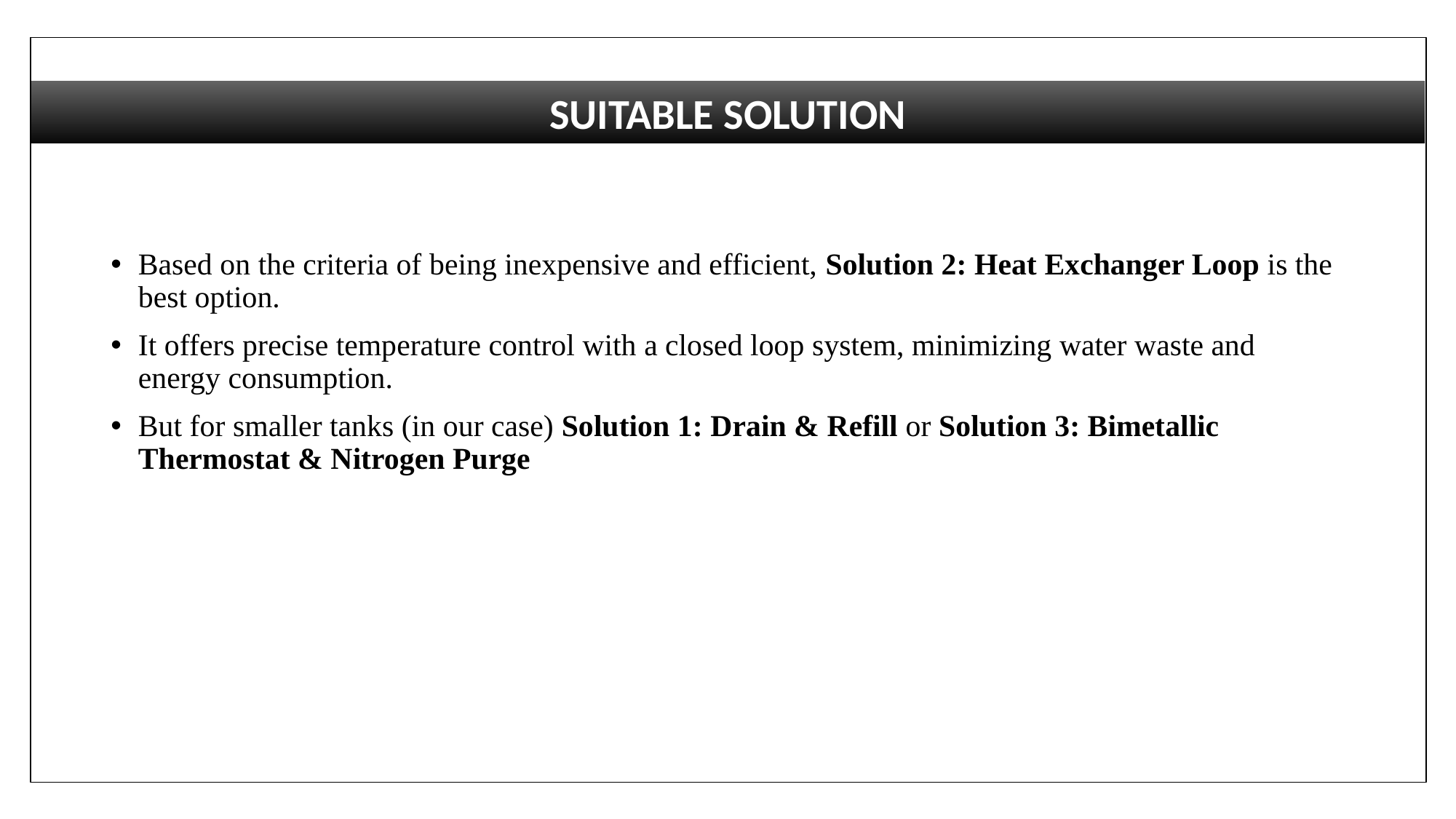

SUITABLE SOLUTION

Based on the criteria of being inexpensive and efficient, Solution 2: Heat Exchanger Loop is the best option.
It offers precise temperature control with a closed loop system, minimizing water waste and energy consumption.
But for smaller tanks (in our case) Solution 1: Drain & Refill or Solution 3: Bimetallic Thermostat & Nitrogen Purge